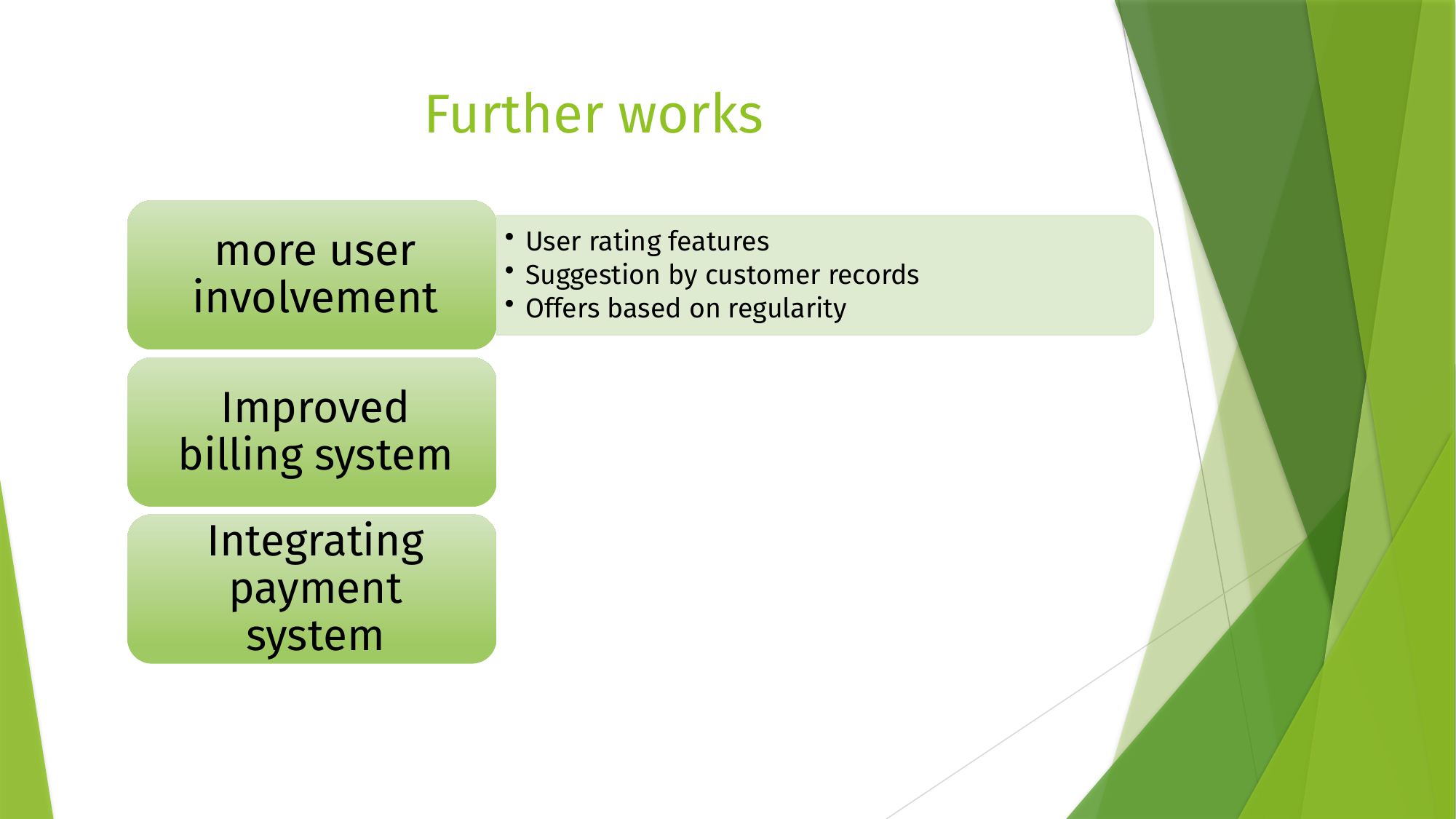

# Further works
User rating features
Suggestion by customer records
Offers based on regularity
more user involvement
Improved billing system
Integrating payment system